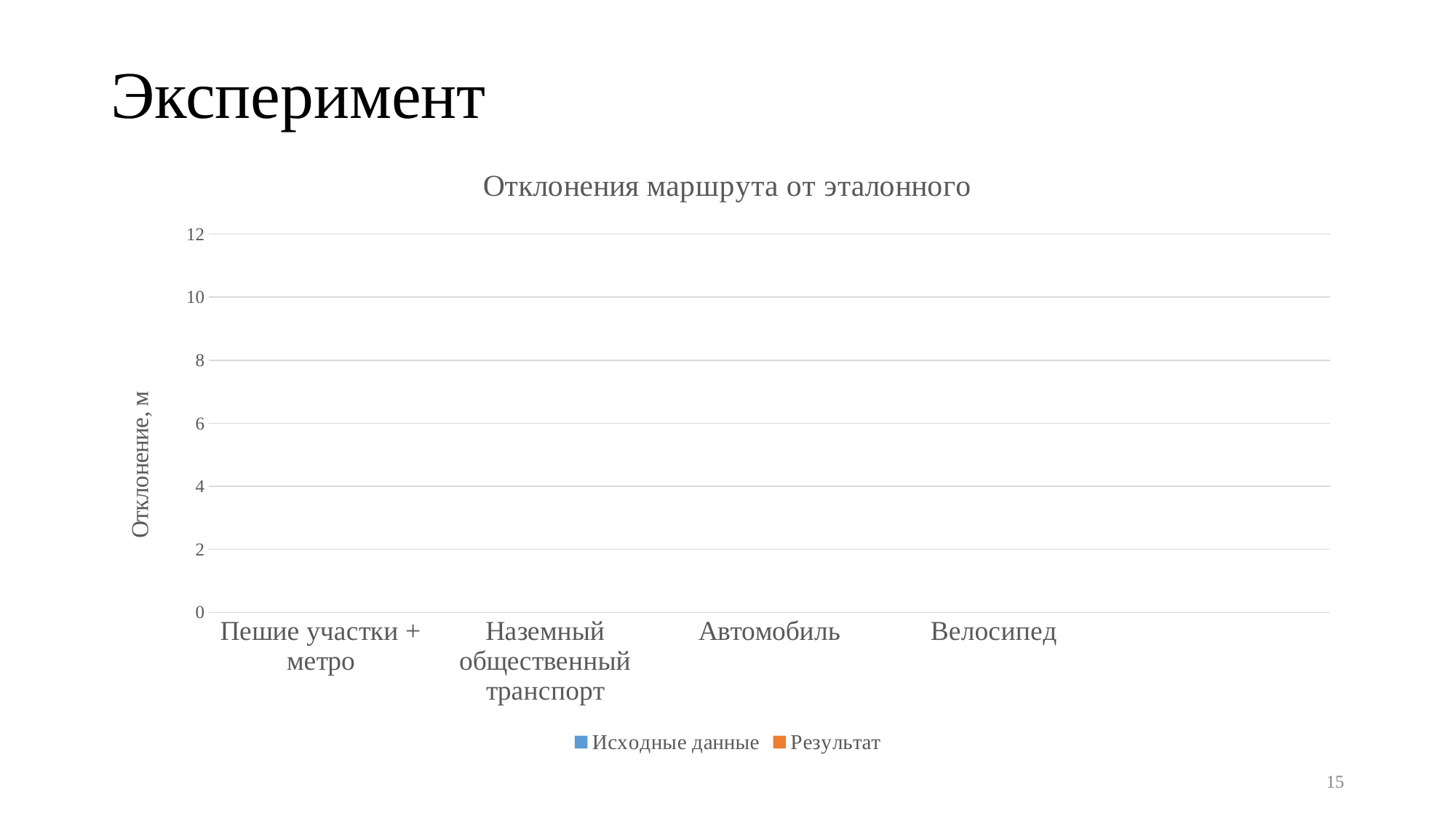

# Эксперимент

### Chart: Отклонения маршрута от эталонного

| Category | Исходные данные | Результат |
|---|---|---|
| Пешие участки + метро | 22.7263 | 11.4884 |
| Наземный общественный транспорт | 30.0419 | 12.9868 |
| Автомобиль | 10.6518 | 10.0099 |
| Велосипед | 17.911425261705325 | 11.226222048189804 |
15